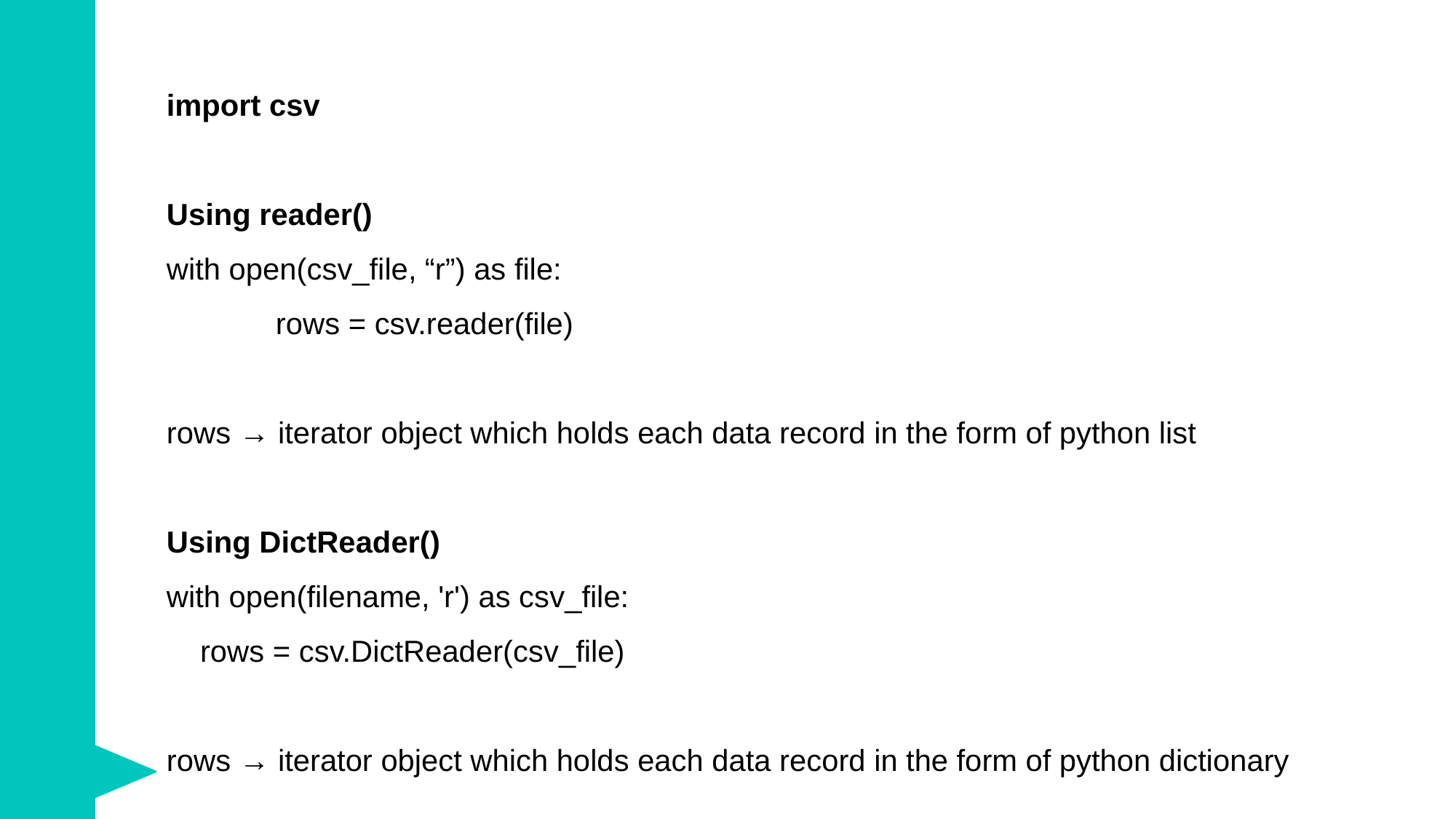

import csv

Using reader()
with open(csv_file, “r”) as file:
	rows = csv.reader(file)

rows → iterator object which holds each data record in the form of python list

Using DictReader()
with open(filename, 'r') as csv_file:
    rows = csv.DictReader(csv_file)

rows → iterator object which holds each data record in the form of python dictionary